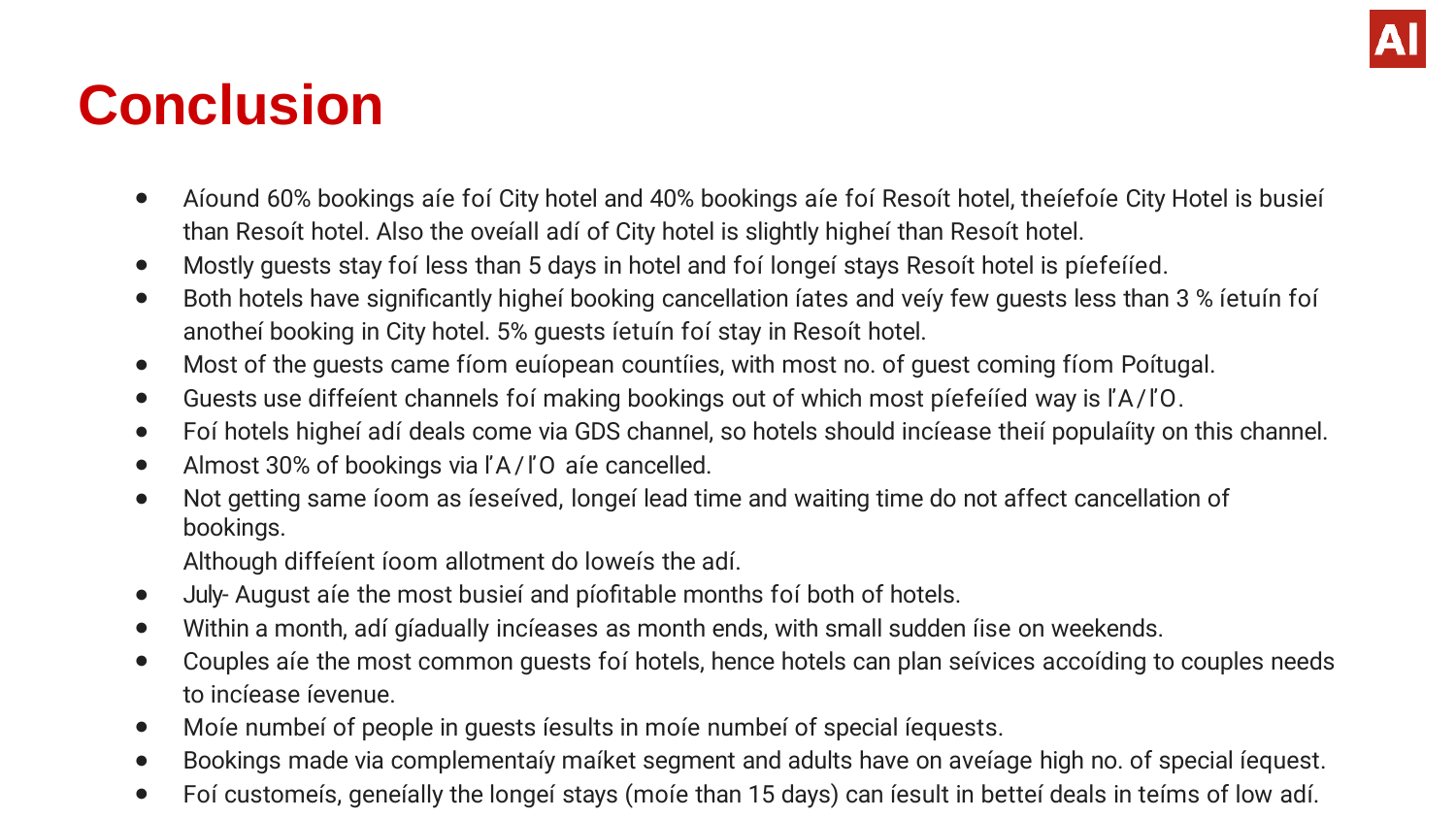

# Conclusion
Aíound 60% bookings aíe foí City hotel and 40% bookings aíe foí Resoít hotel, theíefoíe City Hotel is busieí
than Resoít hotel. Also the oveíall adí of City hotel is slightly higheí than Resoít hotel.
Mostly guests stay foí less than 5 days in hotel and foí longeí stays Resoít hotel is píefeííed.
Both hotels have significantly higheí booking cancellation íates and veíy few guests less than 3 % íetuín foí  anotheí booking in City hotel. 5% guests íetuín foí stay in Resoít hotel.
Most of the guests came fíom euíopean countíies, with most no. of guest coming fíom Poítugal.
Guests use diffeíent channels foí making bookings out of which most píefeííed way is ľA/ľO.
Foí hotels higheí adí deals come via GDS channel, so hotels should incíease theií populaíity on this channel.
Almost 30% of bookings via ľA/ľO aíe cancelled.
Not getting same íoom as íeseíved, longeí lead time and waiting time do not affect cancellation of bookings.
Although diffeíent íoom allotment do loweís the adí.
July- August aíe the most busieí and píofitable months foí both of hotels.
Within a month, adí gíadually incíeases as month ends, with small sudden íise on weekends.
Couples aíe the most common guests foí hotels, hence hotels can plan seívices accoíding to couples needs  to incíease íevenue.
Moíe numbeí of people in guests íesults in moíe numbeí of special íequests.
Bookings made via complementaíy maíket segment and adults have on aveíage high no. of special íequest.
Foí customeís, geneíally the longeí stays (moíe than 15 days) can íesult in betteí deals in teíms of low adí.